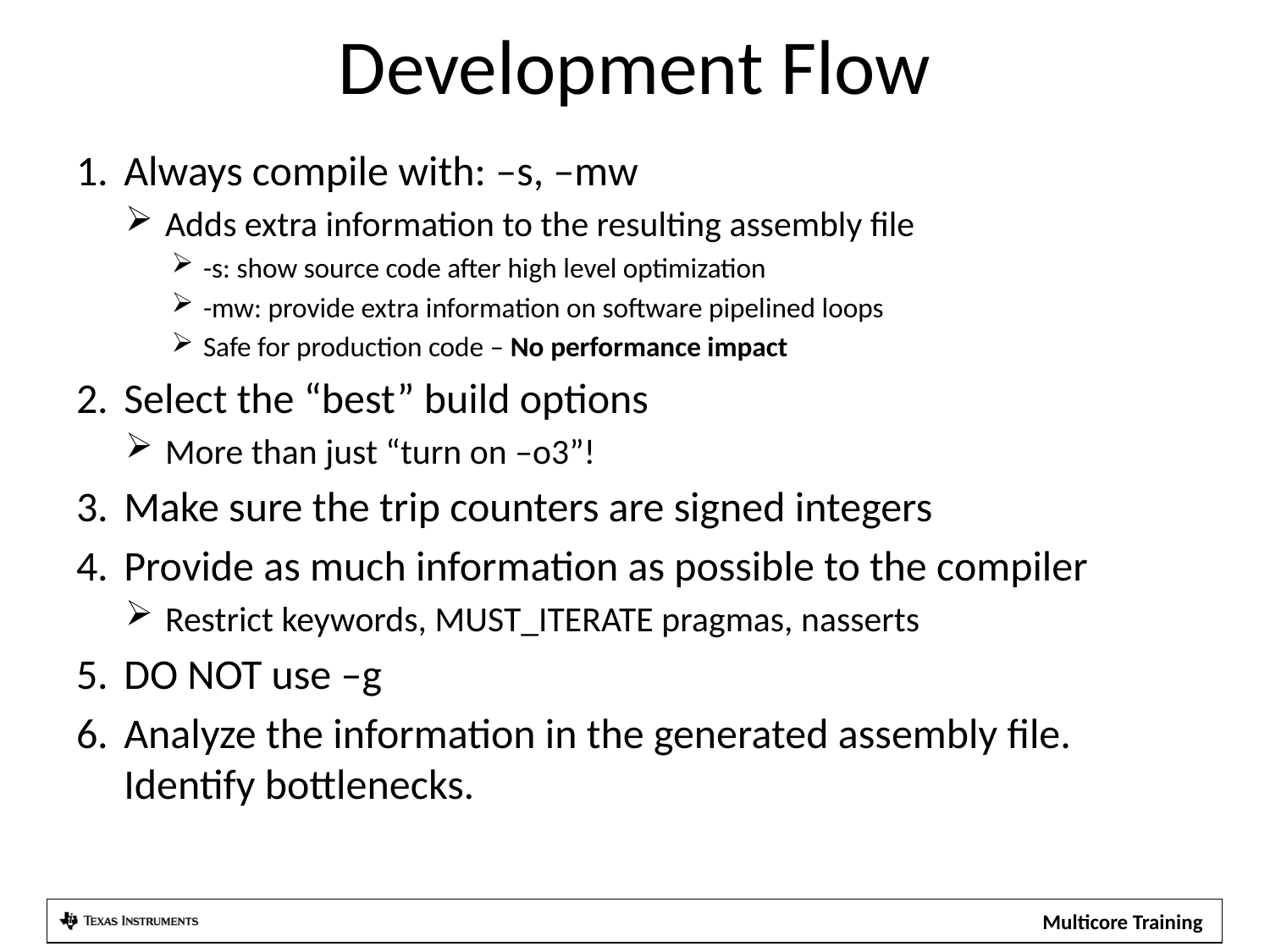

# Development Flow
Always compile with: –s, –mw
Adds extra information to the resulting assembly file
-s: show source code after high level optimization
-mw: provide extra information on software pipelined loops
Safe for production code – No performance impact
Select the “best” build options
More than just “turn on –o3”!
Make sure the trip counters are signed integers
Provide as much information as possible to the compiler
Restrict keywords, MUST_ITERATE pragmas, nasserts
DO NOT use –g
Analyze the information in the generated assembly file.  Identify bottlenecks.